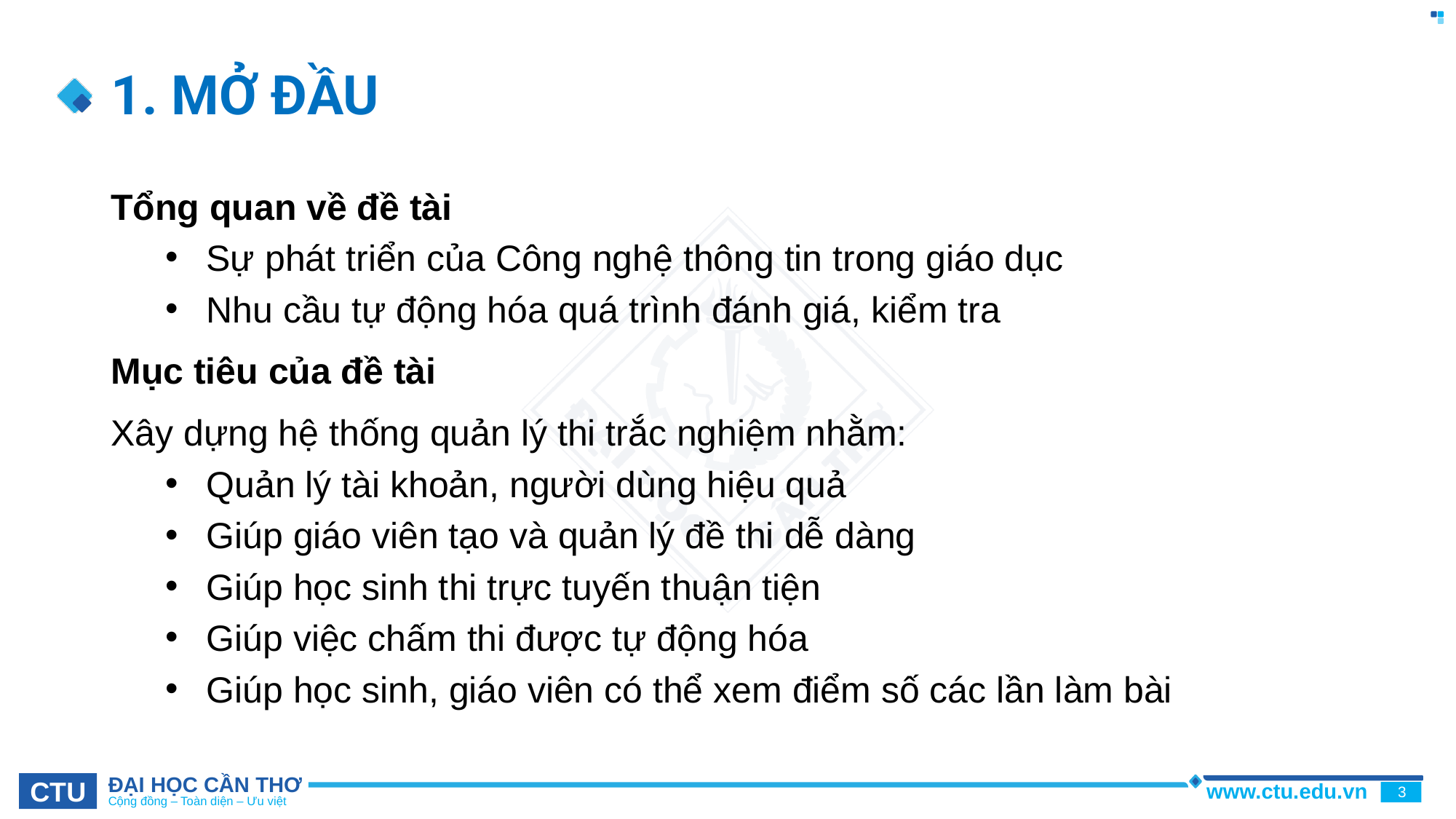

# 1. MỞ ĐẦU
Tổng quan về đề tài
Sự phát triển của Công nghệ thông tin trong giáo dục
Nhu cầu tự động hóa quá trình đánh giá, kiểm tra
Mục tiêu của đề tài
Xây dựng hệ thống quản lý thi trắc nghiệm nhằm:
Quản lý tài khoản, người dùng hiệu quả
Giúp giáo viên tạo và quản lý đề thi dễ dàng
Giúp học sinh thi trực tuyến thuận tiện
Giúp việc chấm thi được tự động hóa
Giúp học sinh, giáo viên có thể xem điểm số các lần làm bài